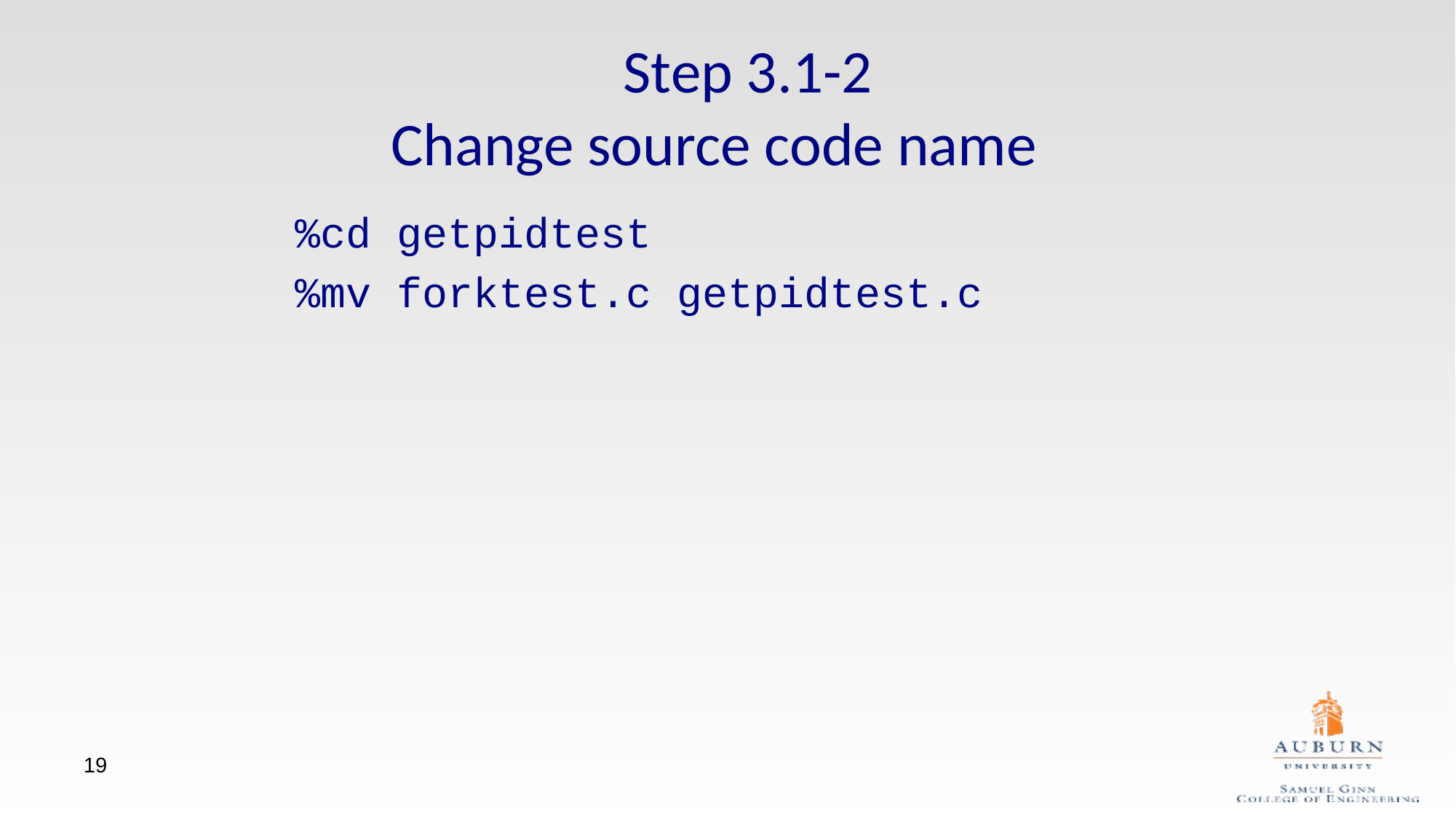

Step 3.1-2
Change source code name
%cd getpidtest
%mv forktest.c getpidtest.c

19